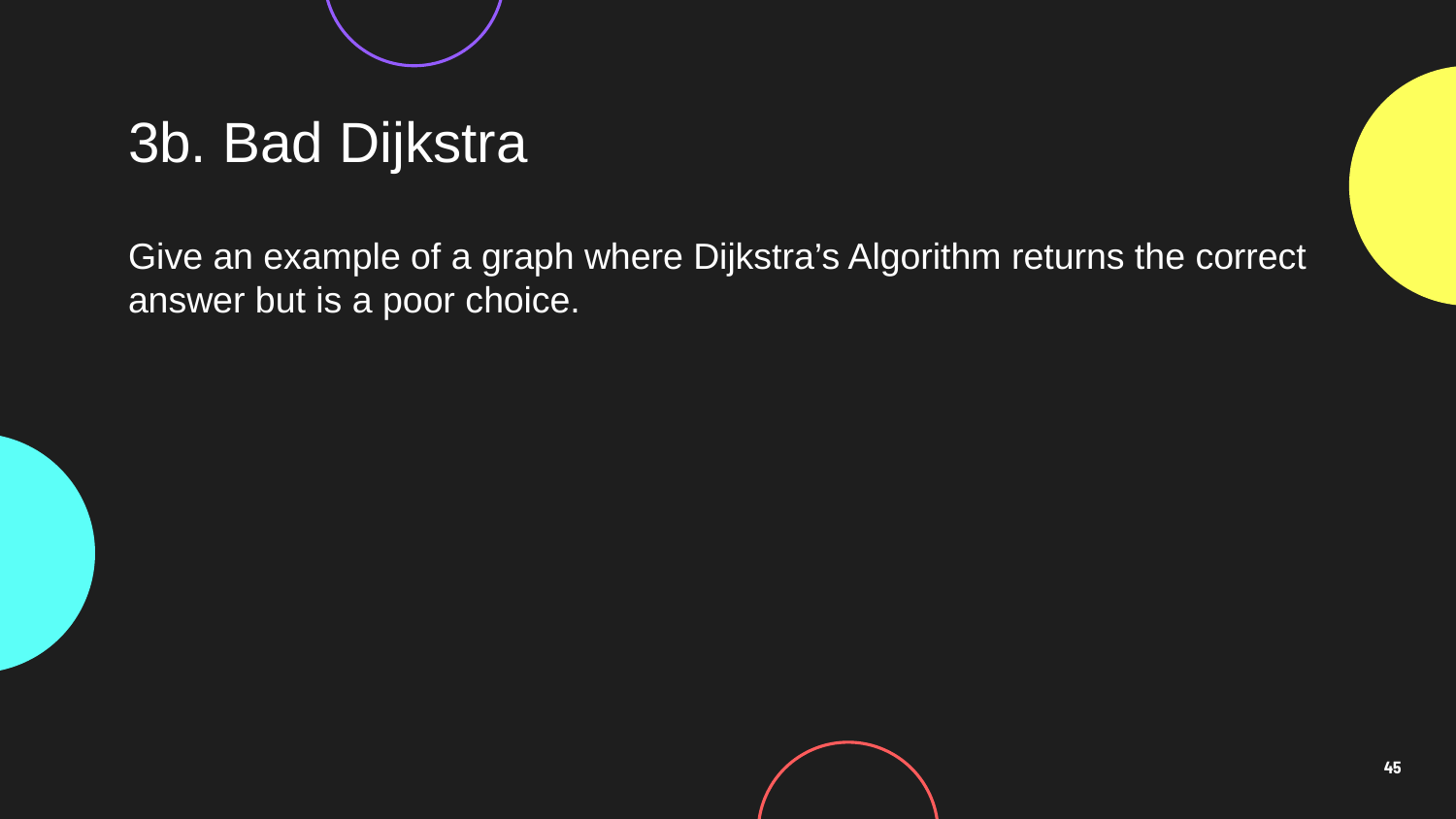

# 3b. Bad Dijkstra
Give an example of a graph where Dijkstra’s Algorithm returns the correct answer but is a poor choice.
45